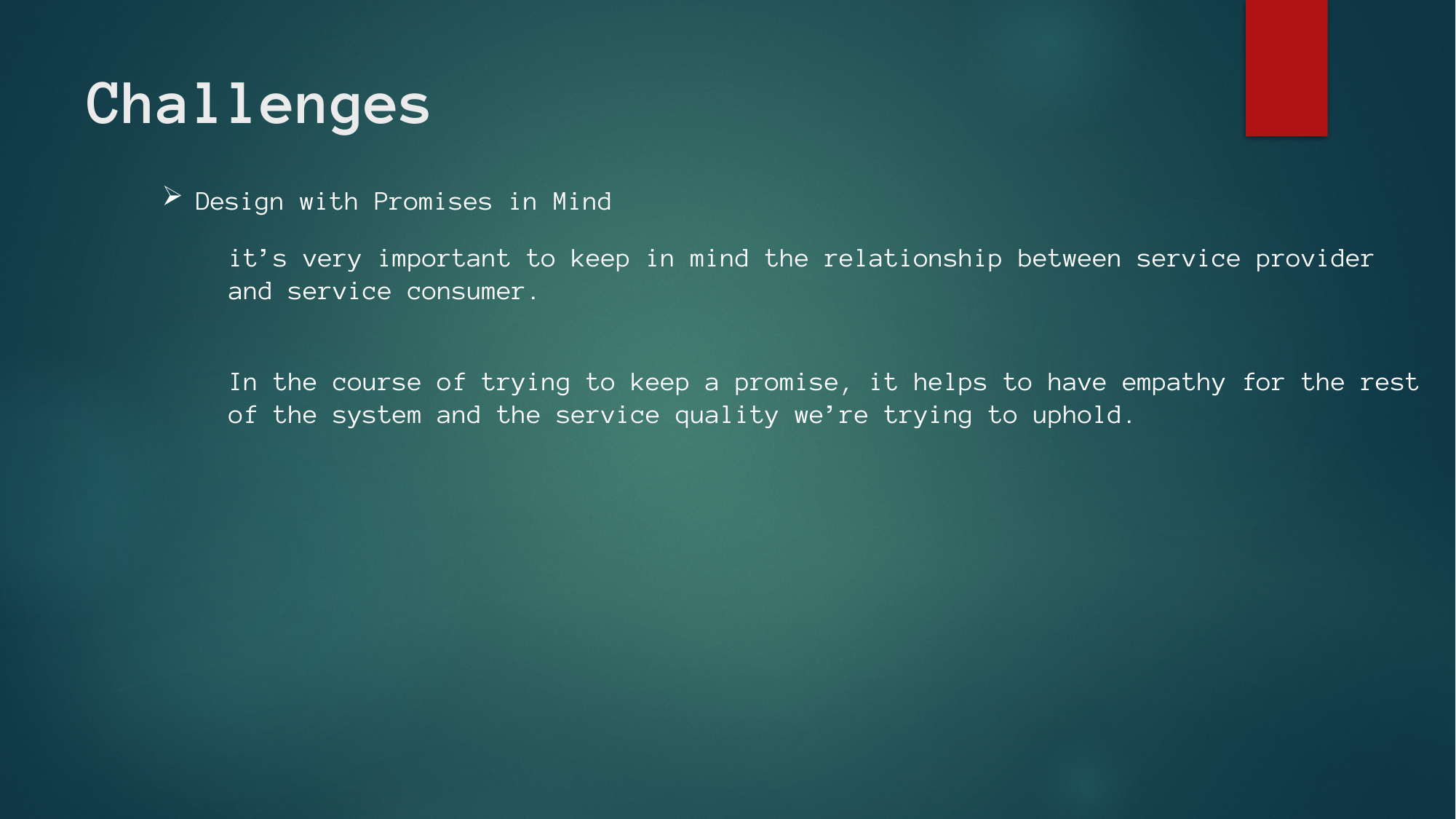

# Challenges
Design with Promises in Mind
it’s very important to keep in mind the relationship between service provider and service consumer.
In the course of trying to keep a promise, it helps to have empathy for the rest of the system and the service quality we’re trying to uphold.